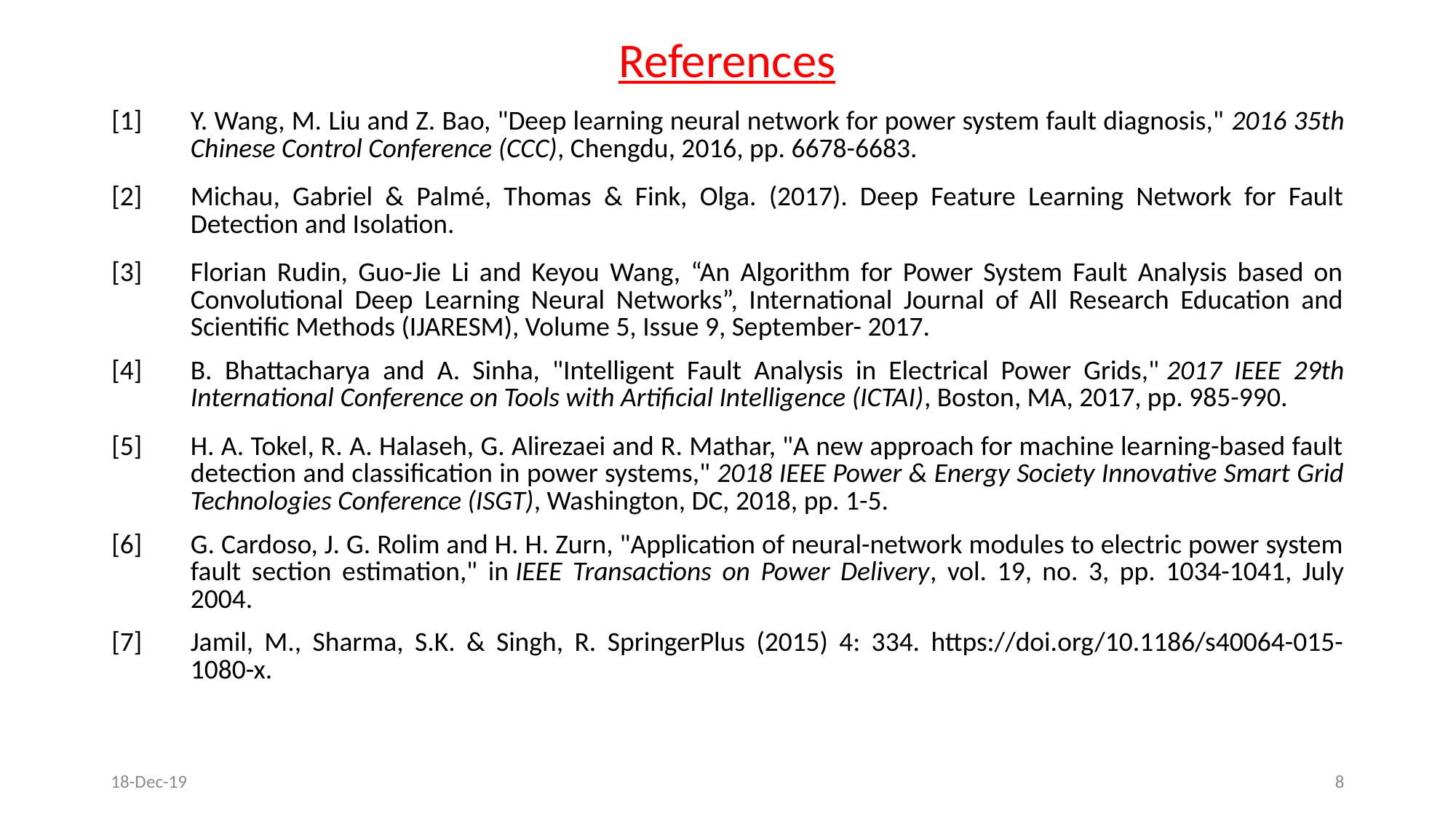

References
| [1] | Y. Wang, M. Liu and Z. Bao, "Deep learning neural network for power system fault diagnosis," 2016 35th Chinese Control Conference (CCC), Chengdu, 2016, pp. 6678-6683. |
| --- | --- |
| [2] | Michau, Gabriel & Palmé, Thomas & Fink, Olga. (2017). Deep Feature Learning Network for Fault Detection and Isolation. |
| [3] | Florian Rudin, Guo-Jie Li and Keyou Wang, “An Algorithm for Power System Fault Analysis based on Convolutional Deep Learning Neural Networks”, International Journal of All Research Education and Scientific Methods (IJARESM), Volume 5, Issue 9, September- 2017. |
| [4] | B. Bhattacharya and A. Sinha, "Intelligent Fault Analysis in Electrical Power Grids," 2017 IEEE 29th International Conference on Tools with Artificial Intelligence (ICTAI), Boston, MA, 2017, pp. 985-990. |
| [5] | H. A. Tokel, R. A. Halaseh, G. Alirezaei and R. Mathar, "A new approach for machine learning-based fault detection and classification in power systems," 2018 IEEE Power & Energy Society Innovative Smart Grid Technologies Conference (ISGT), Washington, DC, 2018, pp. 1-5. |
| [6] | G. Cardoso, J. G. Rolim and H. H. Zurn, "Application of neural-network modules to electric power system fault section estimation," in IEEE Transactions on Power Delivery, vol. 19, no. 3, pp. 1034-1041, July 2004. |
| [7] | Jamil, M., Sharma, S.K. & Singh, R. SpringerPlus (2015) 4: 334. https://doi.org/10.1186/s40064-015-1080-x. |
18-Dec-19
8